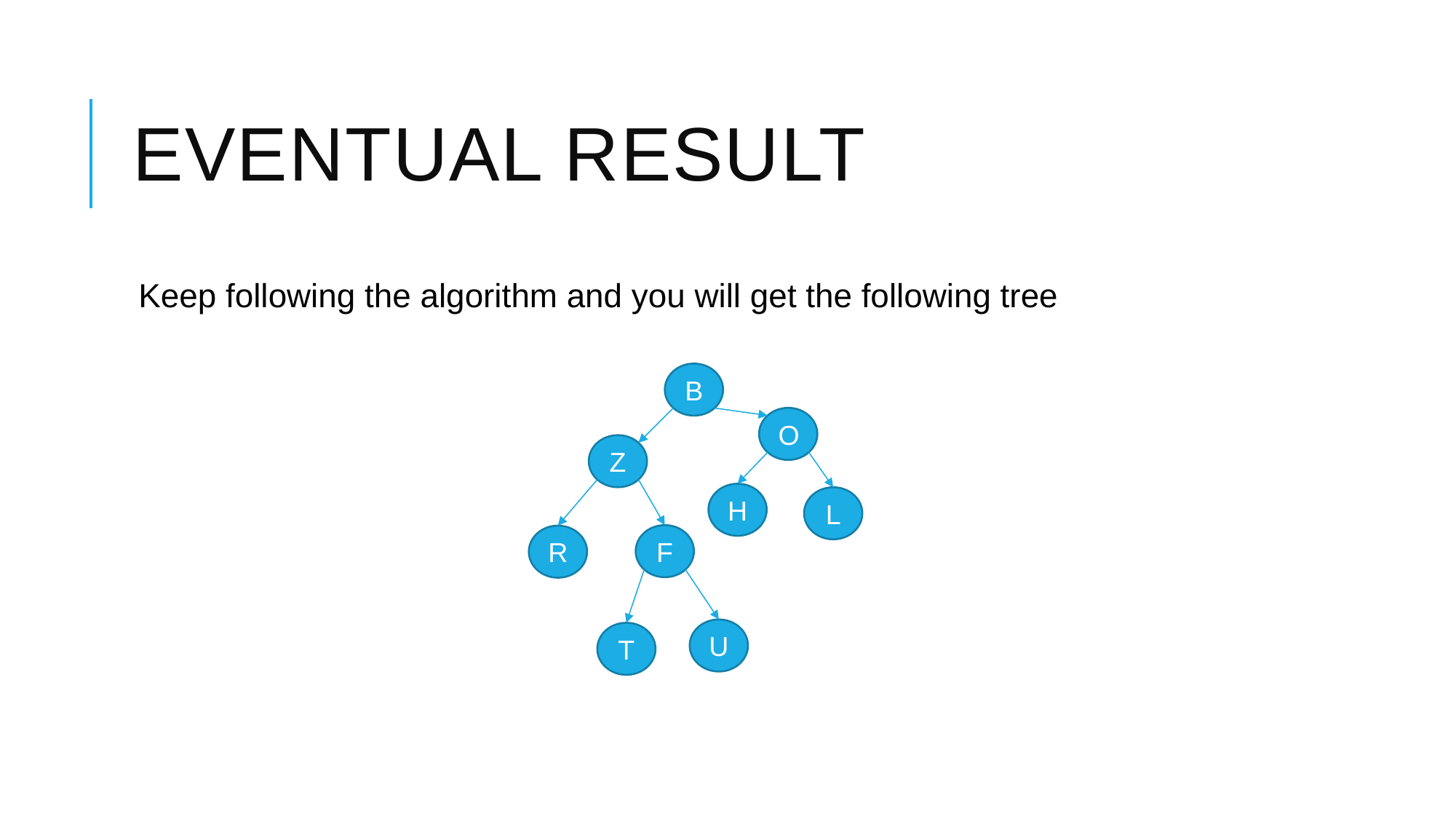

# Eventual REsult
Keep following the algorithm and you will get the following tree
B
O
Z
H
L
F
R
U
T